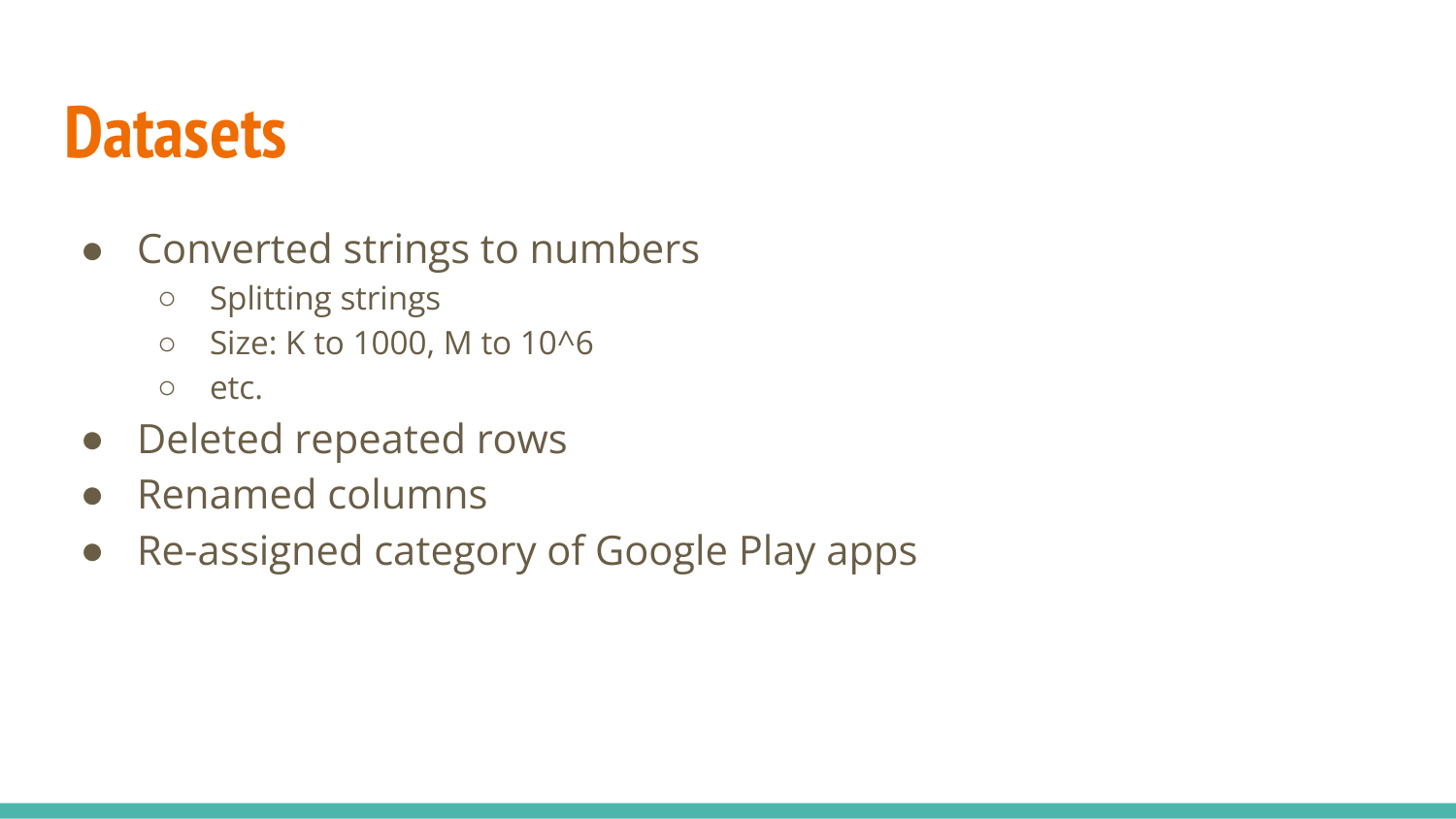

# Datasets
Converted strings to numbers
Splitting strings
Size: K to 1000, M to 10^6
etc.
Deleted repeated rows
Renamed columns
Re-assigned category of Google Play apps